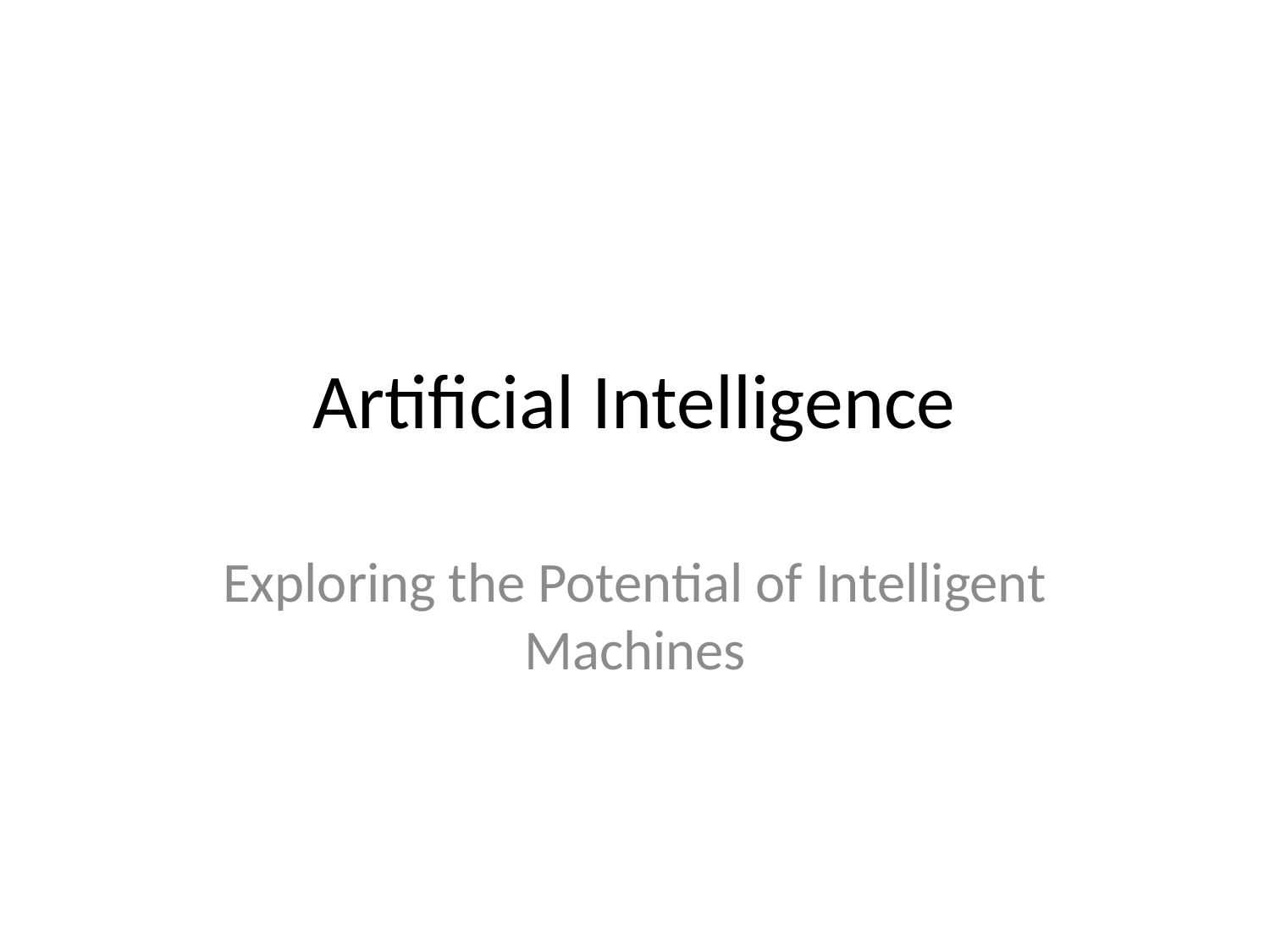

# Artificial Intelligence
Exploring the Potential of Intelligent Machines